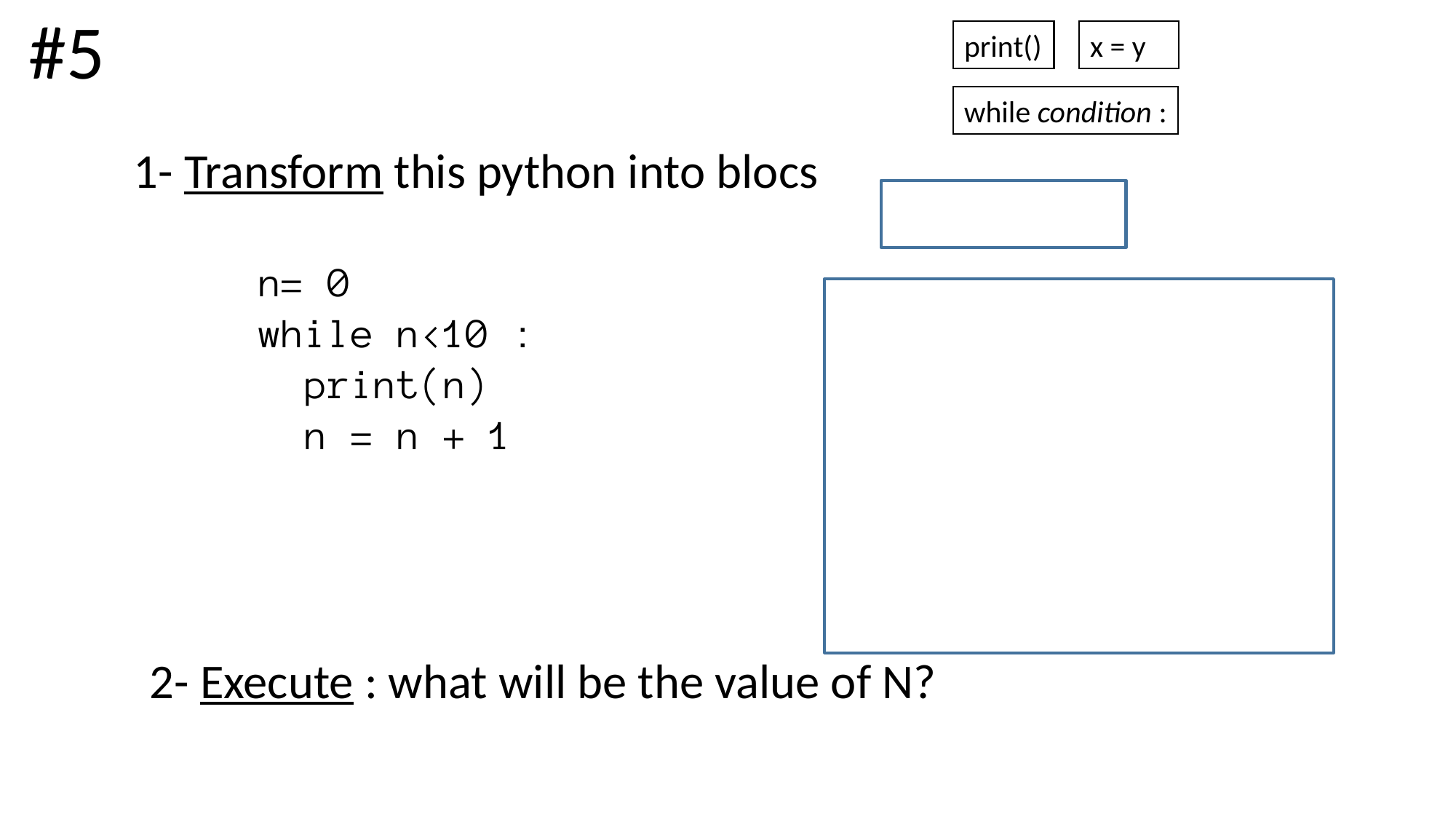

#5
print()
x = y
while condition :
1- Transform this python into blocs

n= 0
while n<10 :
  print(n)
  n = n + 1

2- Execute : what will be the value of N?